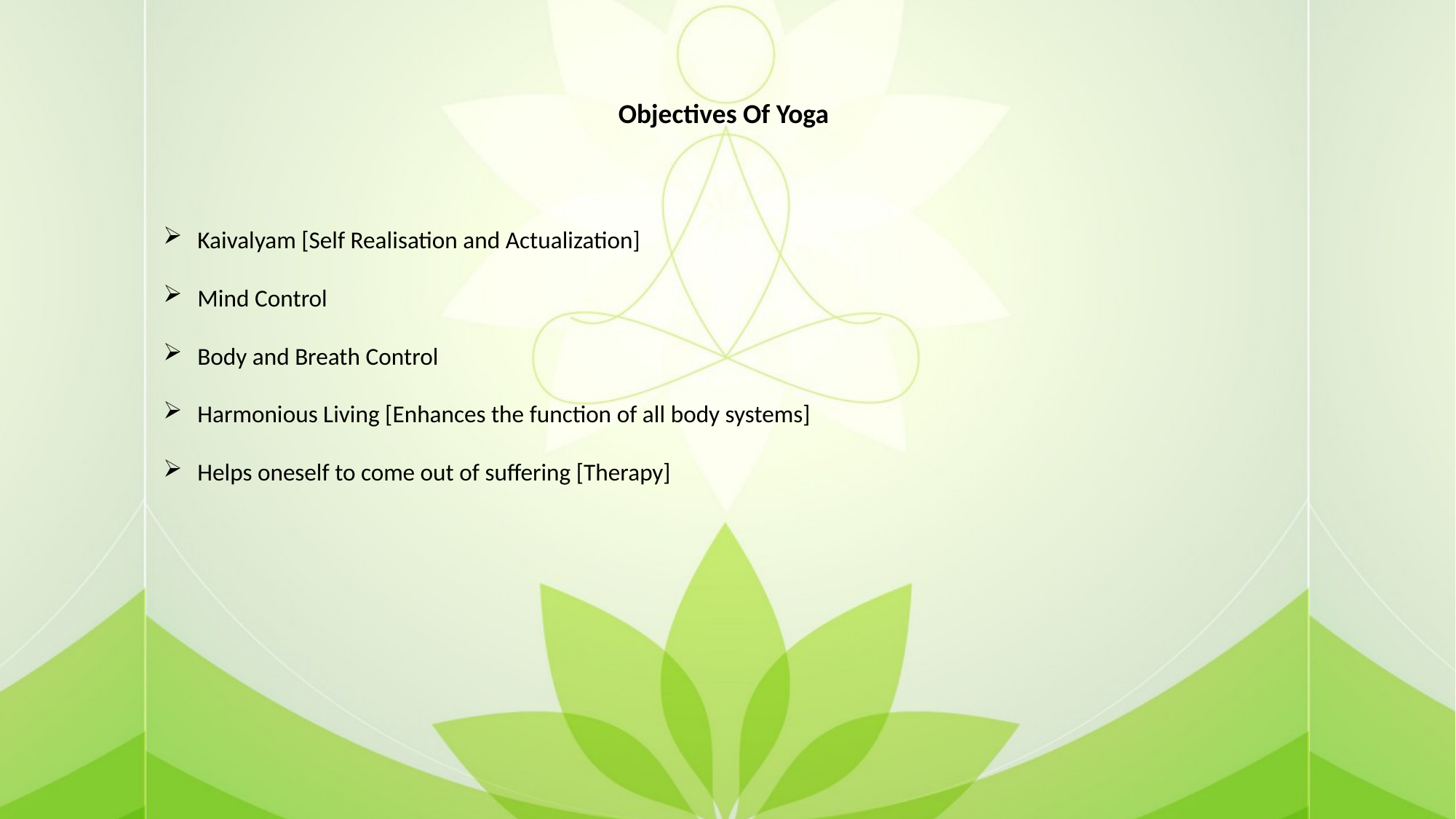

Objectives Of Yoga
Kaivalyam [Self Realisation and Actualization]
Mind Control
Body and Breath Control
Harmonious Living [Enhances the function of all body systems]
Helps oneself to come out of suffering [Therapy]